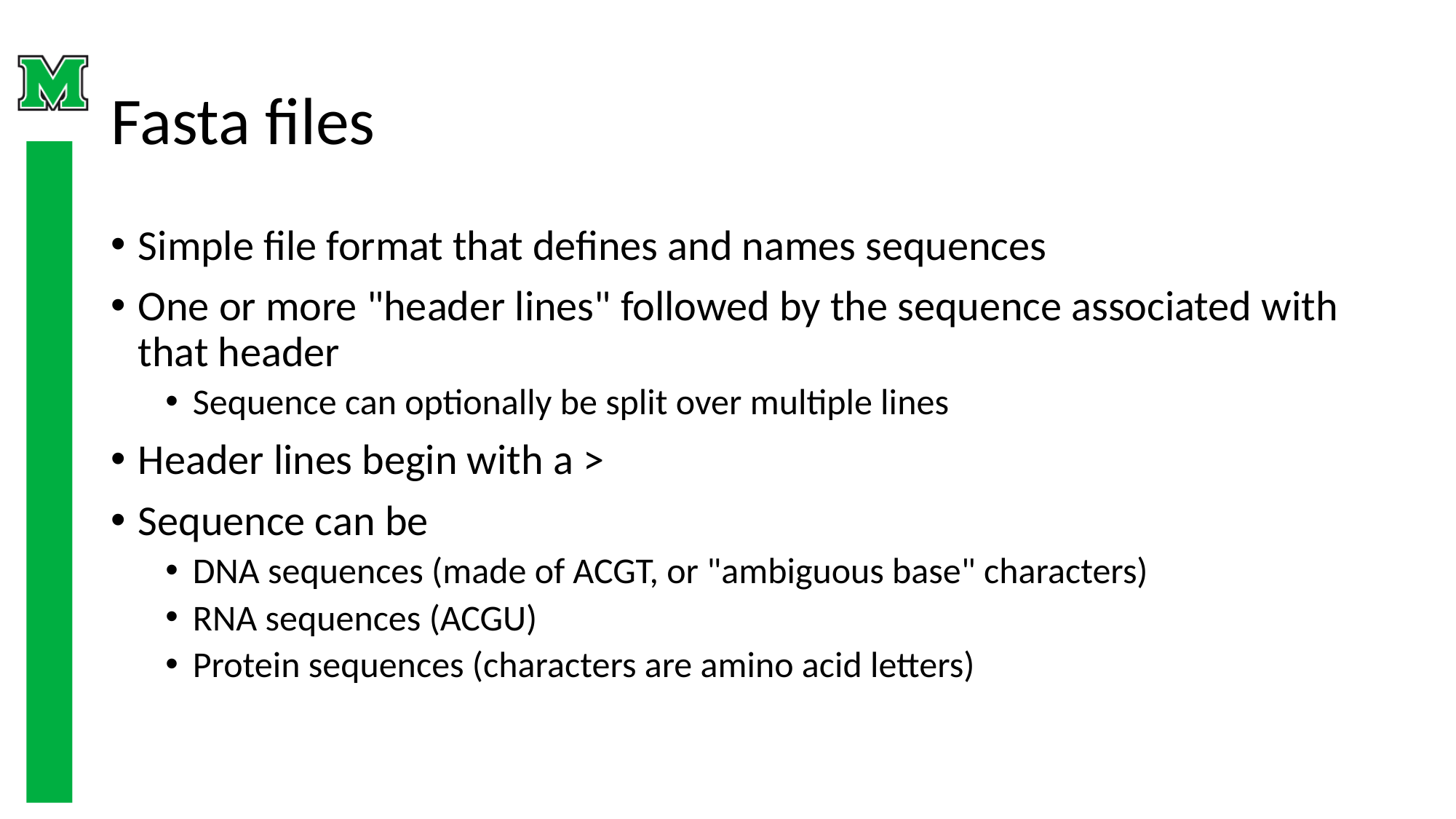

# Fasta files
Simple file format that defines and names sequences
One or more "header lines" followed by the sequence associated with that header
Sequence can optionally be split over multiple lines
Header lines begin with a >
Sequence can be
DNA sequences (made of ACGT, or "ambiguous base" characters)
RNA sequences (ACGU)
Protein sequences (characters are amino acid letters)